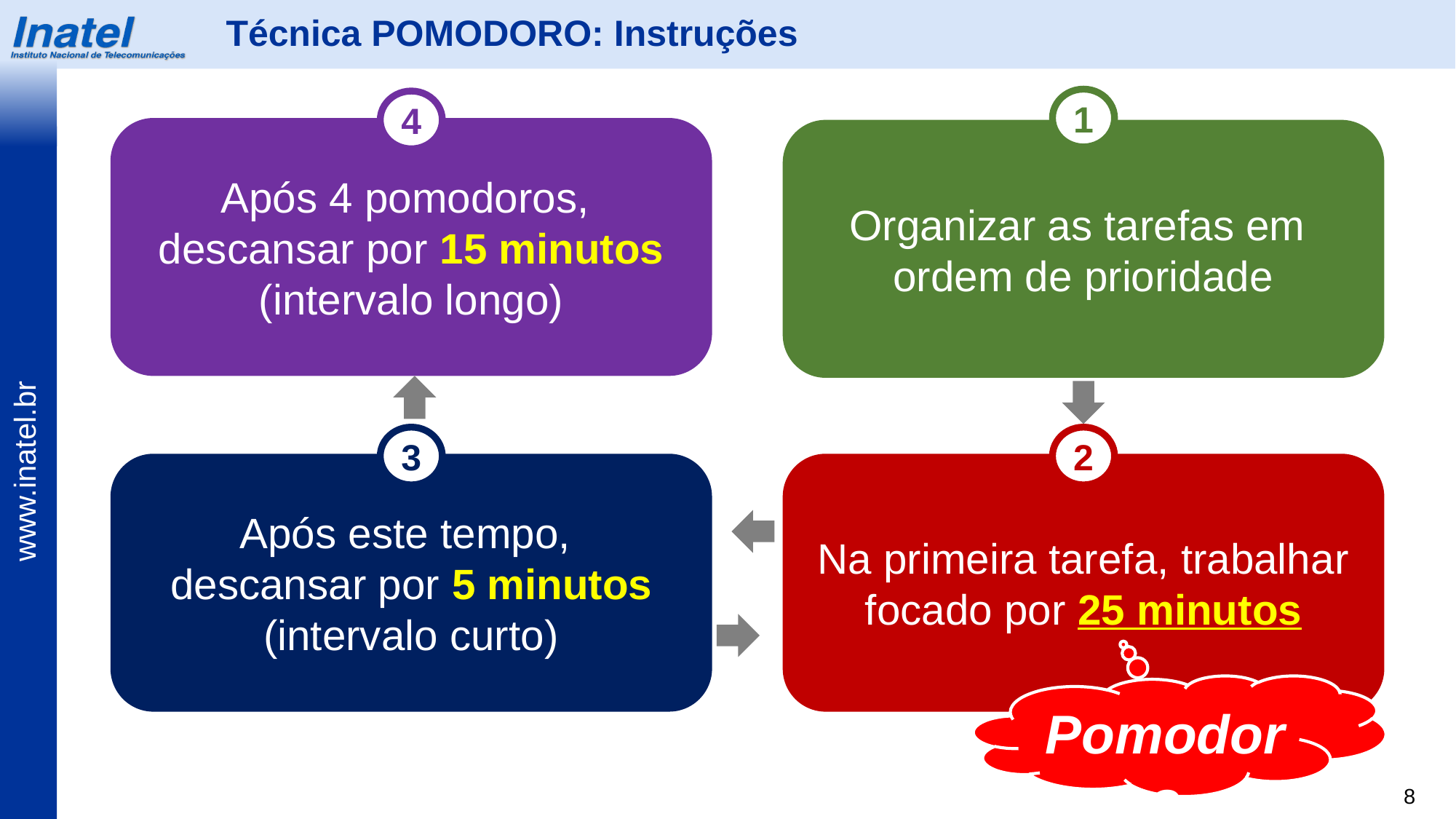

Técnica POMODORO: Instruções
1
4
Após 4 pomodoros,
descansar por 15 minutos
(intervalo longo)
Organizar as tarefas em
ordem de prioridade

3
2
Após este tempo,
descansar por 5 minutos
(intervalo curto)
Na primeira tarefa, trabalhar focado por 25 minutos

Pomodoro